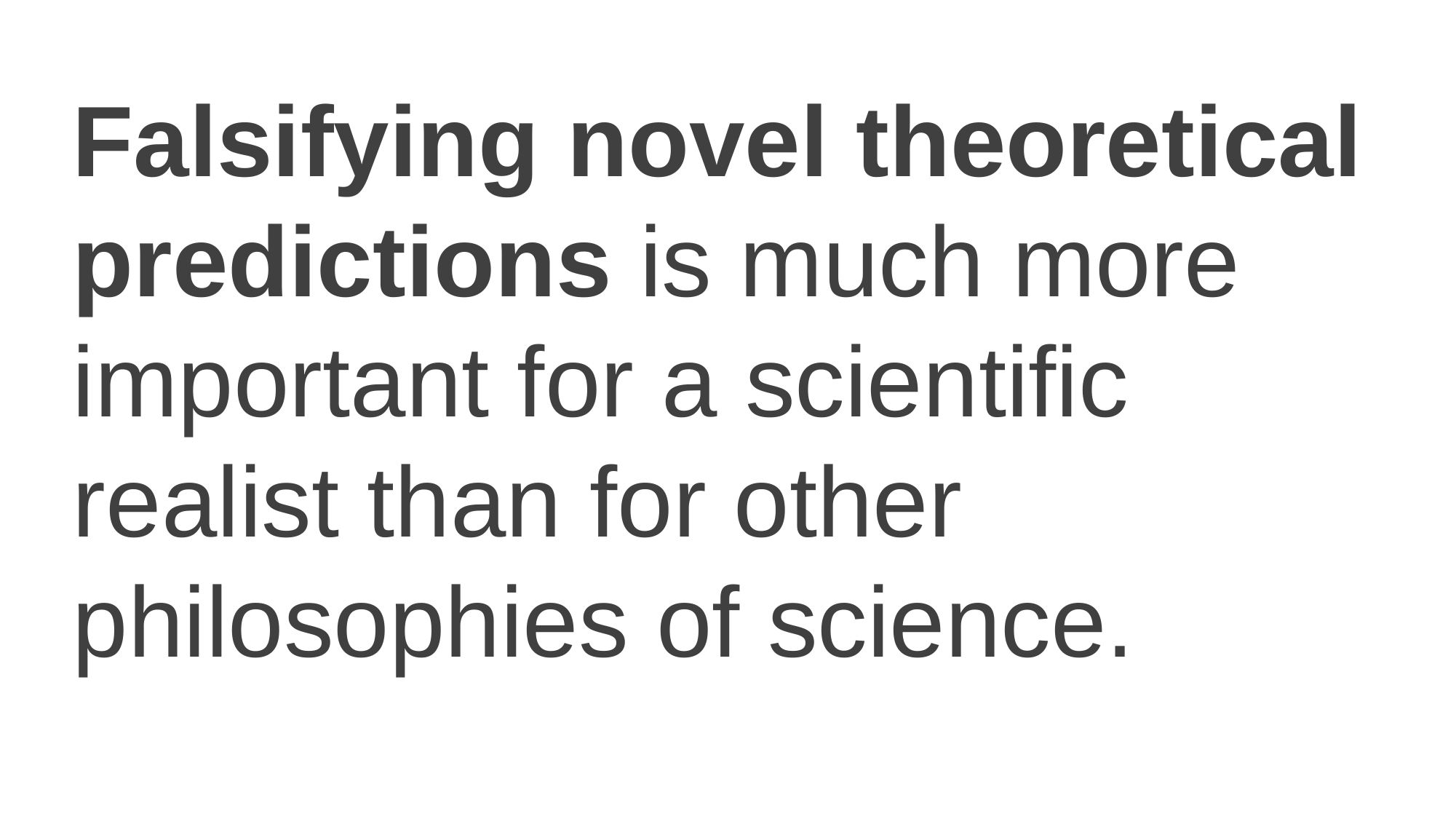

Falsifying novel theoretical predictions is much more important for a scientific realist than for other philosophies of science.